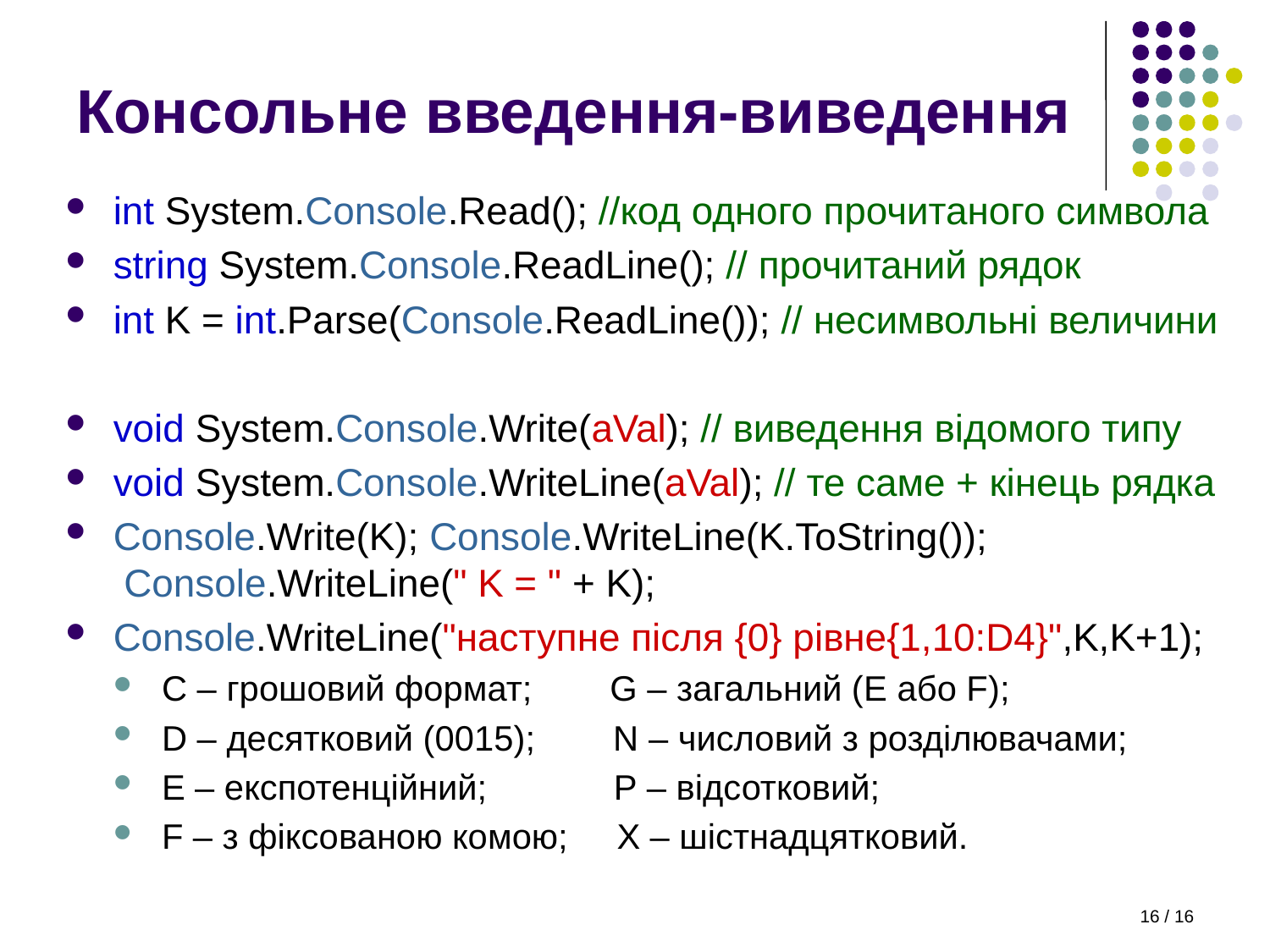

# Консольне введення-виведення
int System.Console.Read(); //код одного прочитаного символа
string System.Console.ReadLine(); // прочитаний рядок
int K = int.Parse(Console.ReadLine()); // несимвольні величини

void System.Console.Write(aVal); // виведення відомого типу
void System.Console.WriteLine(aVal); // те саме + кінець рядка
Console.Write(K); Console.WriteLine(K.ToString());
 Console.WriteLine(" K = " + K);
Console.WriteLine("наступне після {0} рівне{1,10:D4}",K,K+1);
C – грошовий формат;        G – загальний (E або F);
D – десятковий (0015);        N – числовий з розділювачами;
E – експотенційний;             P – відсотковий;
F – з фіксованою комою;     X – шістнадцятковий.
16 / 16